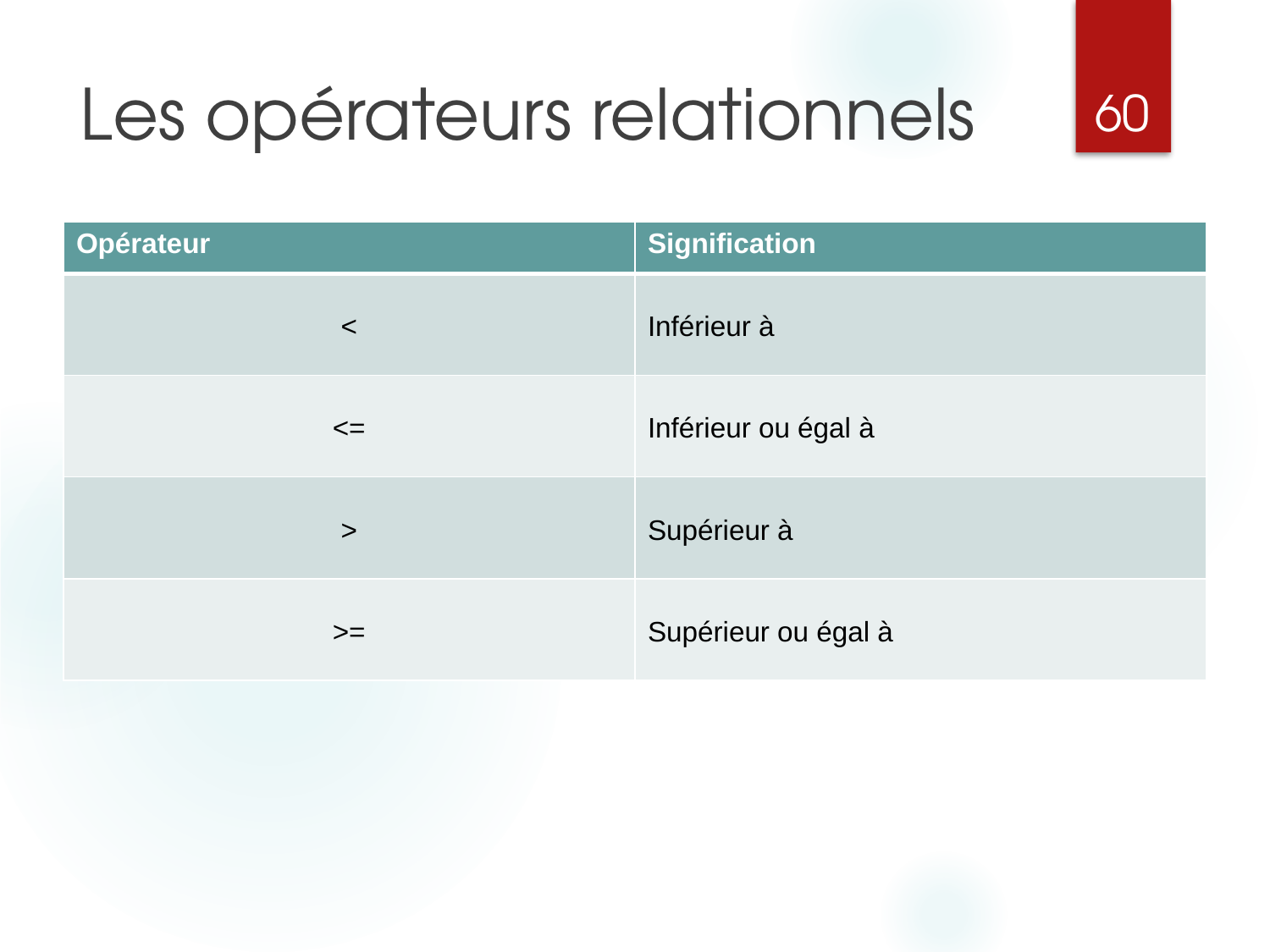

60
# Les opérateurs relationnels
| Opérateur | Signification |
| --- | --- |
| < | Inférieur à |
| <= | Inférieur ou égal à |
| > | Supérieur à |
| >= | Supérieur ou égal à |